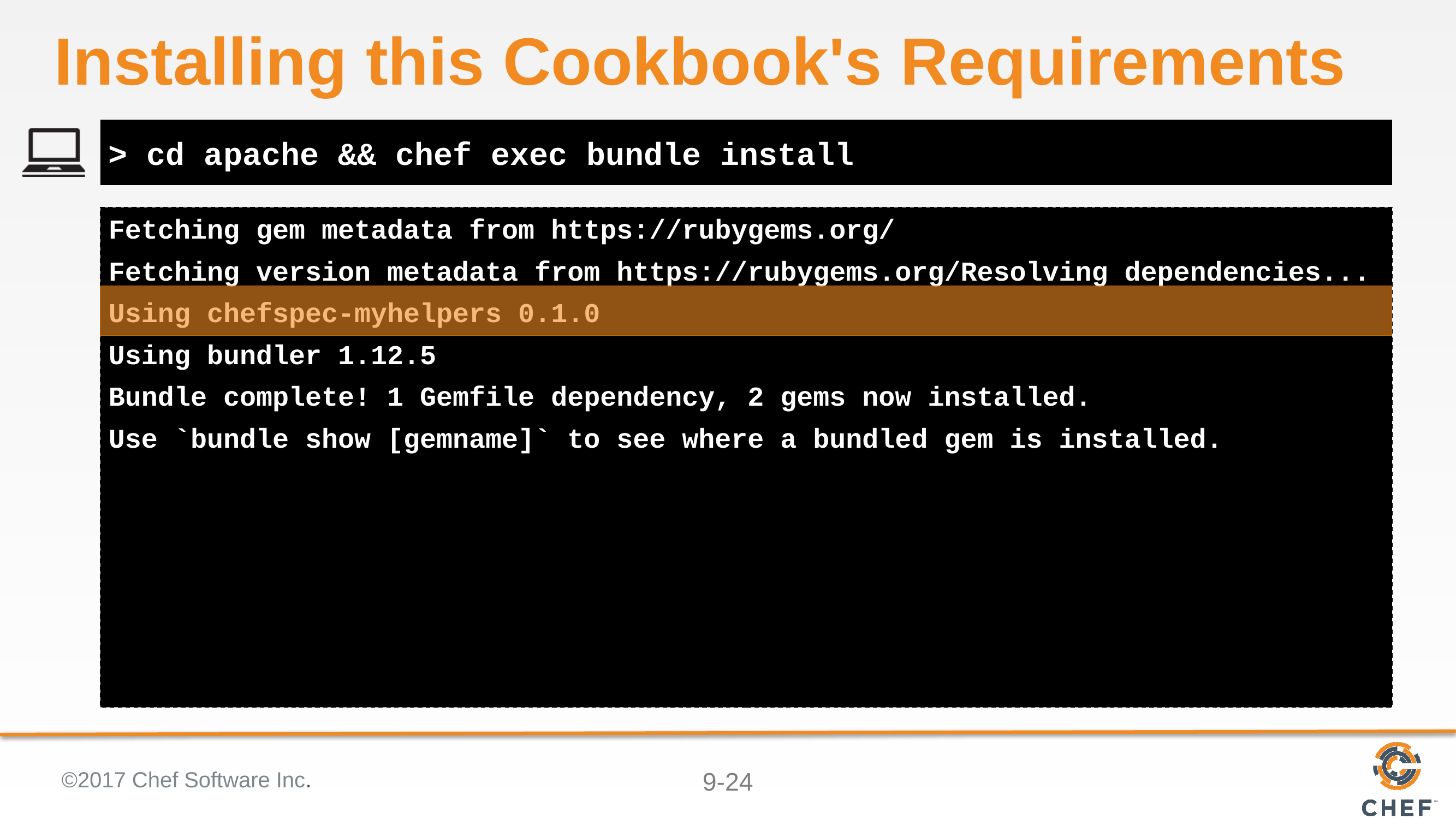

# Installing this Cookbook's Requirements
> cd apache && chef exec bundle install
Fetching gem metadata from https://rubygems.org/
Fetching version metadata from https://rubygems.org/Resolving dependencies...
Using chefspec-myhelpers 0.1.0
Using bundler 1.12.5
Bundle complete! 1 Gemfile dependency, 2 gems now installed.
Use `bundle show [gemname]` to see where a bundled gem is installed.